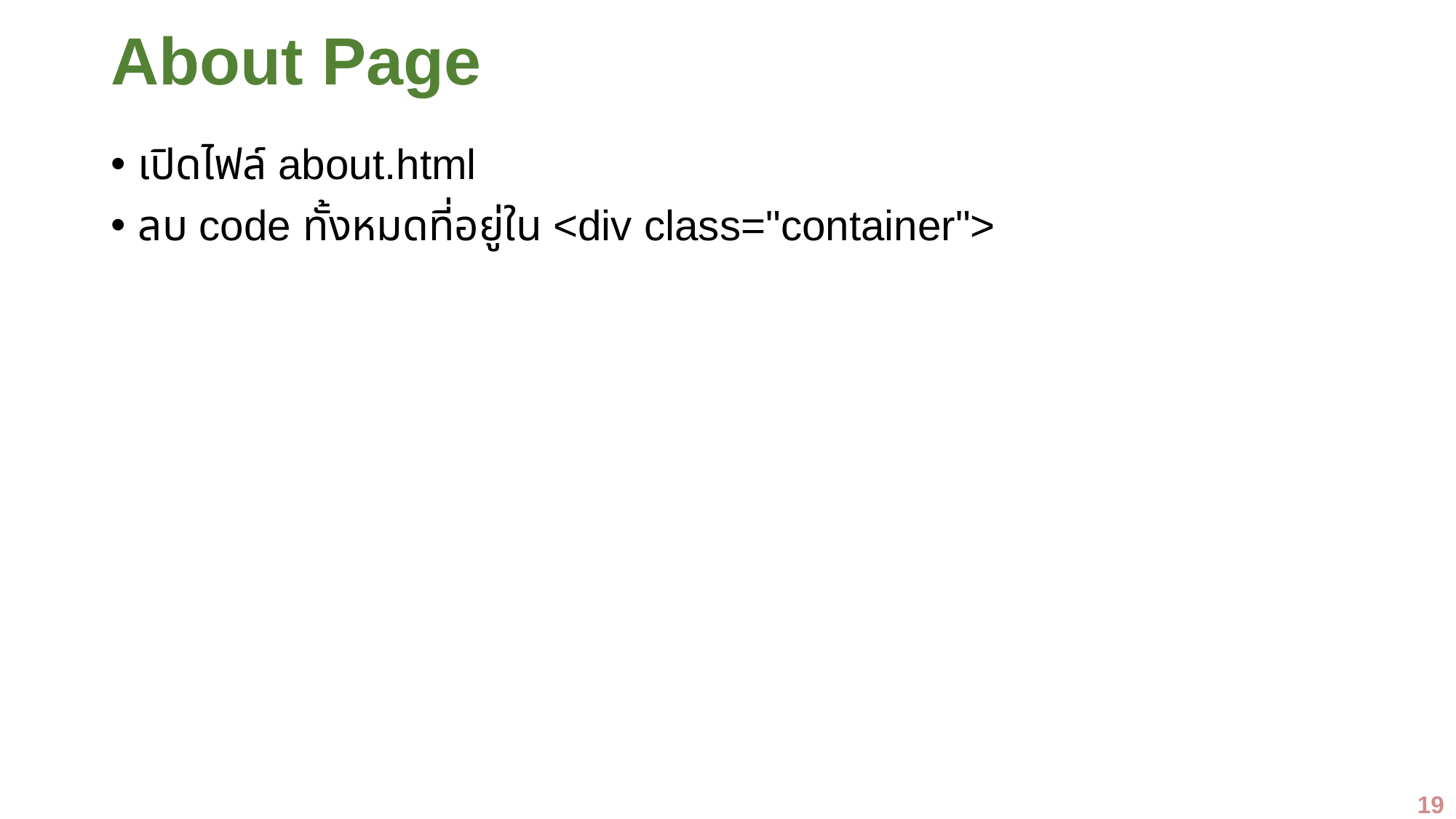

# About Page
เปิดไฟล์ about.html
ลบ code ทั้งหมดที่อยู่ใน <div class="container">
19